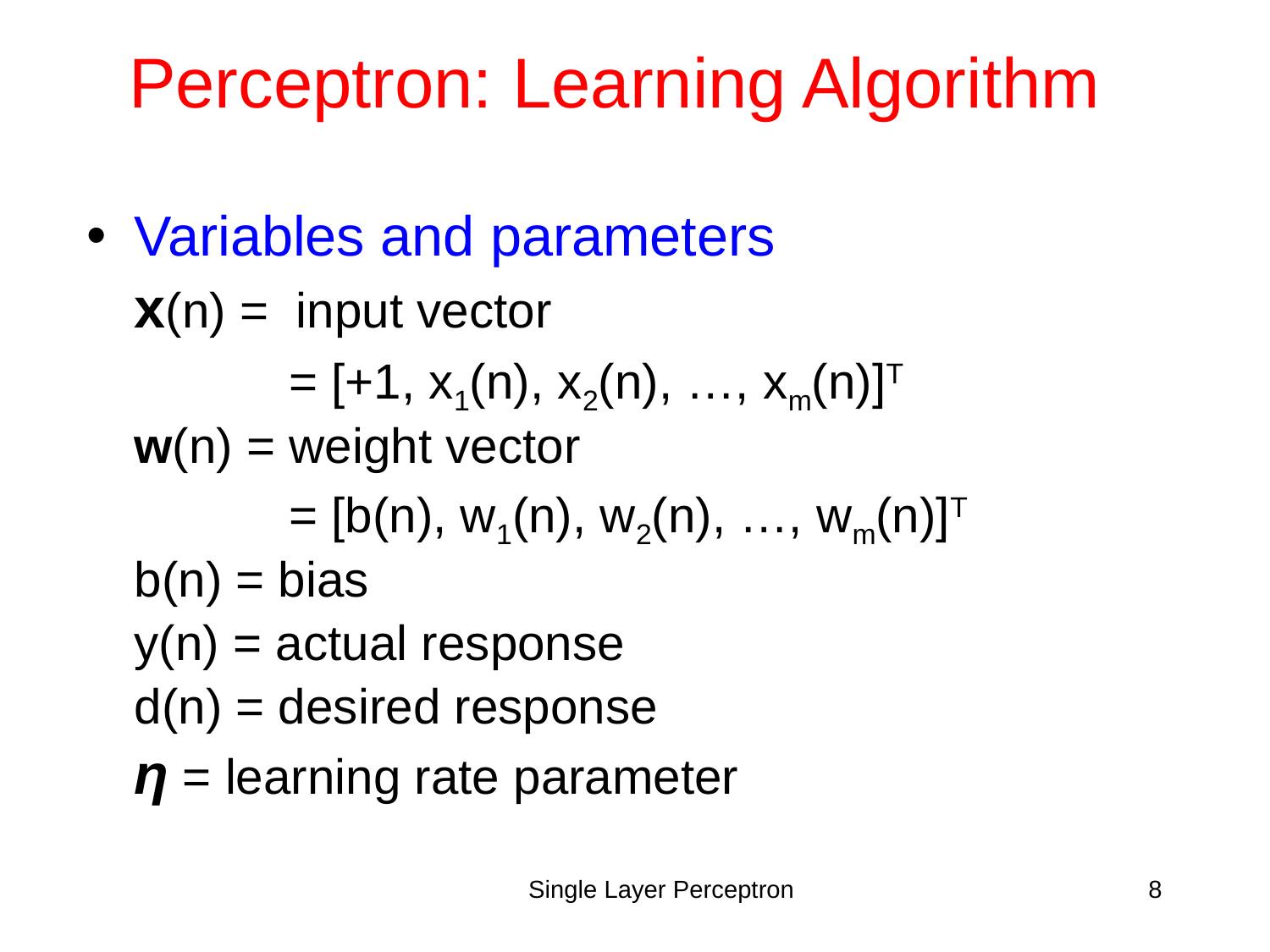

# Perceptron: Learning Algorithm
Variables and parameters
	x(n) =  input vector
		  = [+1, x1(n), x2(n), …, xm(n)]T
	w(n) = weight vector
		  = [b(n), w1(n), w2(n), …, wm(n)]T
	b(n) = bias
	y(n) = actual response
	d(n) = desired response
	η = learning rate parameter
Single Layer Perceptron
8